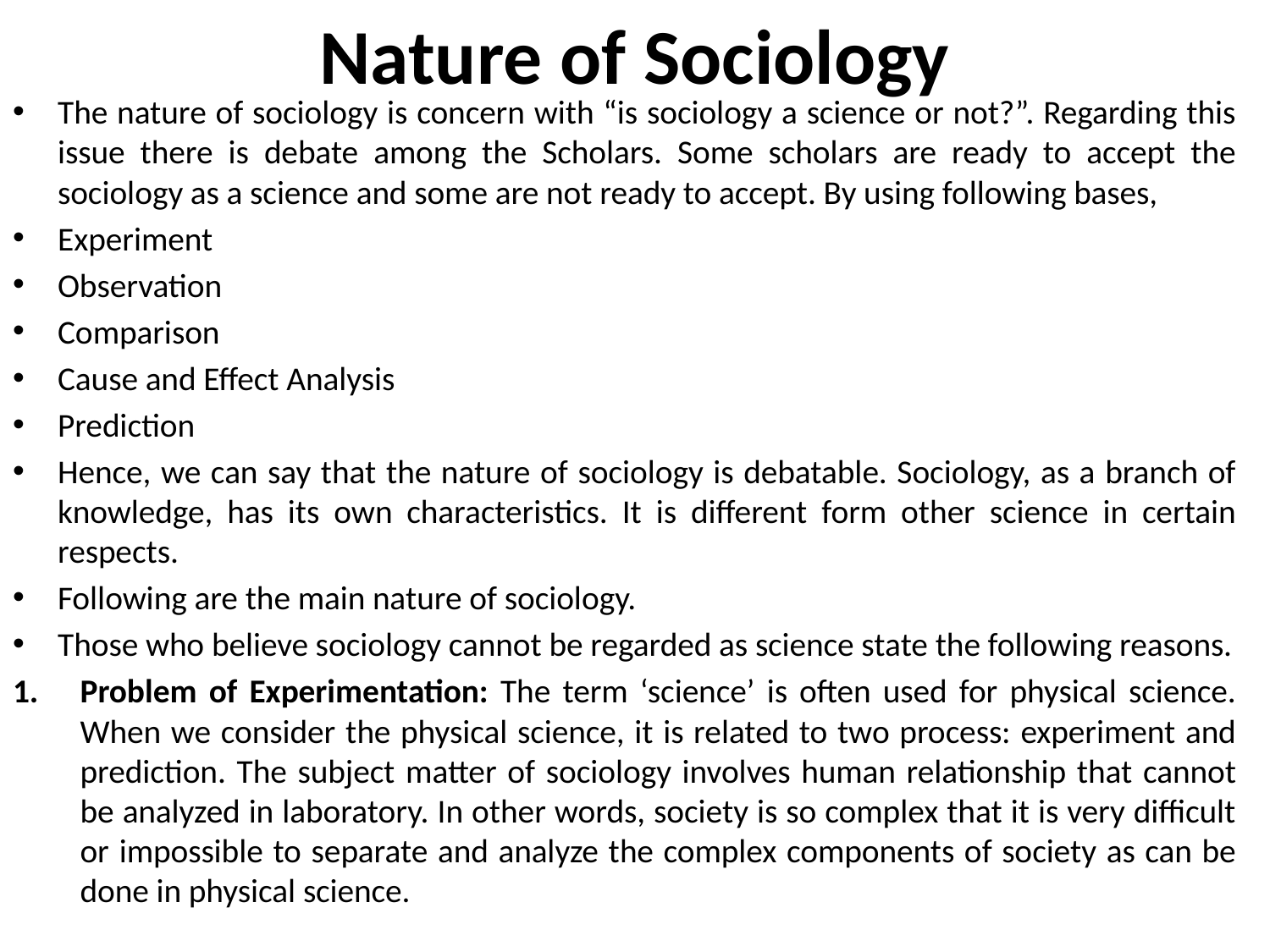

# Nature of Sociology
The nature of sociology is concern with “is sociology a science or not?”. Regarding this issue there is debate among the Scholars. Some scholars are ready to accept the sociology as a science and some are not ready to accept. By using following bases,
Experiment
Observation
Comparison
Cause and Effect Analysis
Prediction
Hence, we can say that the nature of sociology is debatable. Sociology, as a branch of knowledge, has its own characteristics. It is different form other science in certain respects.
Following are the main nature of sociology.
Those who believe sociology cannot be regarded as science state the following reasons.
Problem of Experimentation: The term ‘science’ is often used for physical science. When we consider the physical science, it is related to two process: experiment and prediction. The subject matter of sociology involves human relationship that cannot be analyzed in laboratory. In other words, society is so complex that it is very difficult or impossible to separate and analyze the complex components of society as can be done in physical science.